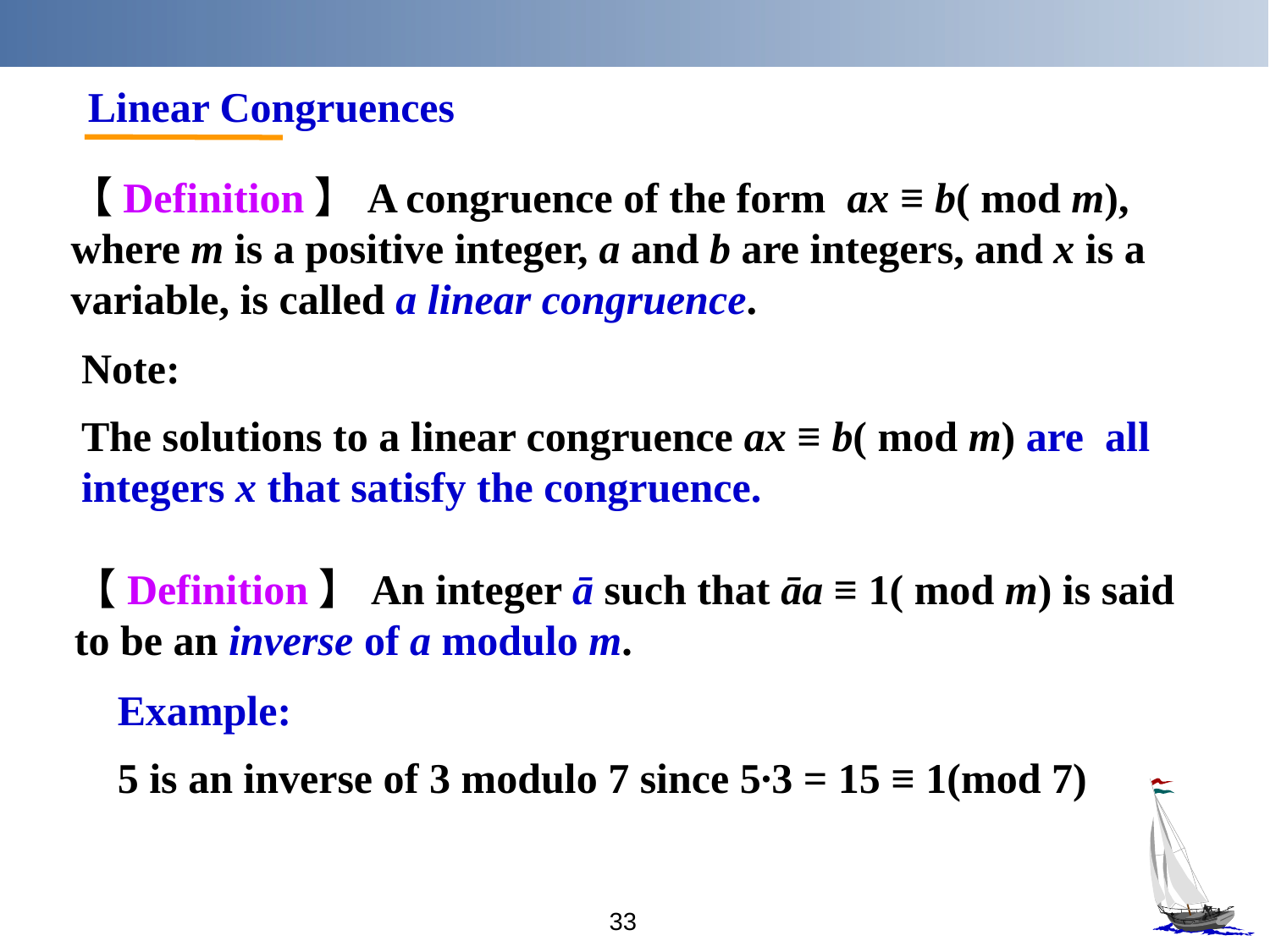

Linear Congruences

【Definition】A congruence of the form  ax ≡ b( mod m),
where m is a positive integer, a and b are integers, and x is a variable, is called a linear congruence.
Note:
The solutions to a linear congruence ax ≡ b( mod m) are  all integers x that satisfy the congruence.

【Definition】An integer ā such that āa ≡ 1( mod m) is said to be an inverse of a modulo m.

Example:
5 is an inverse of 3 modulo 7 since 5∙3 = 15 ≡ 1(mod 7)

33